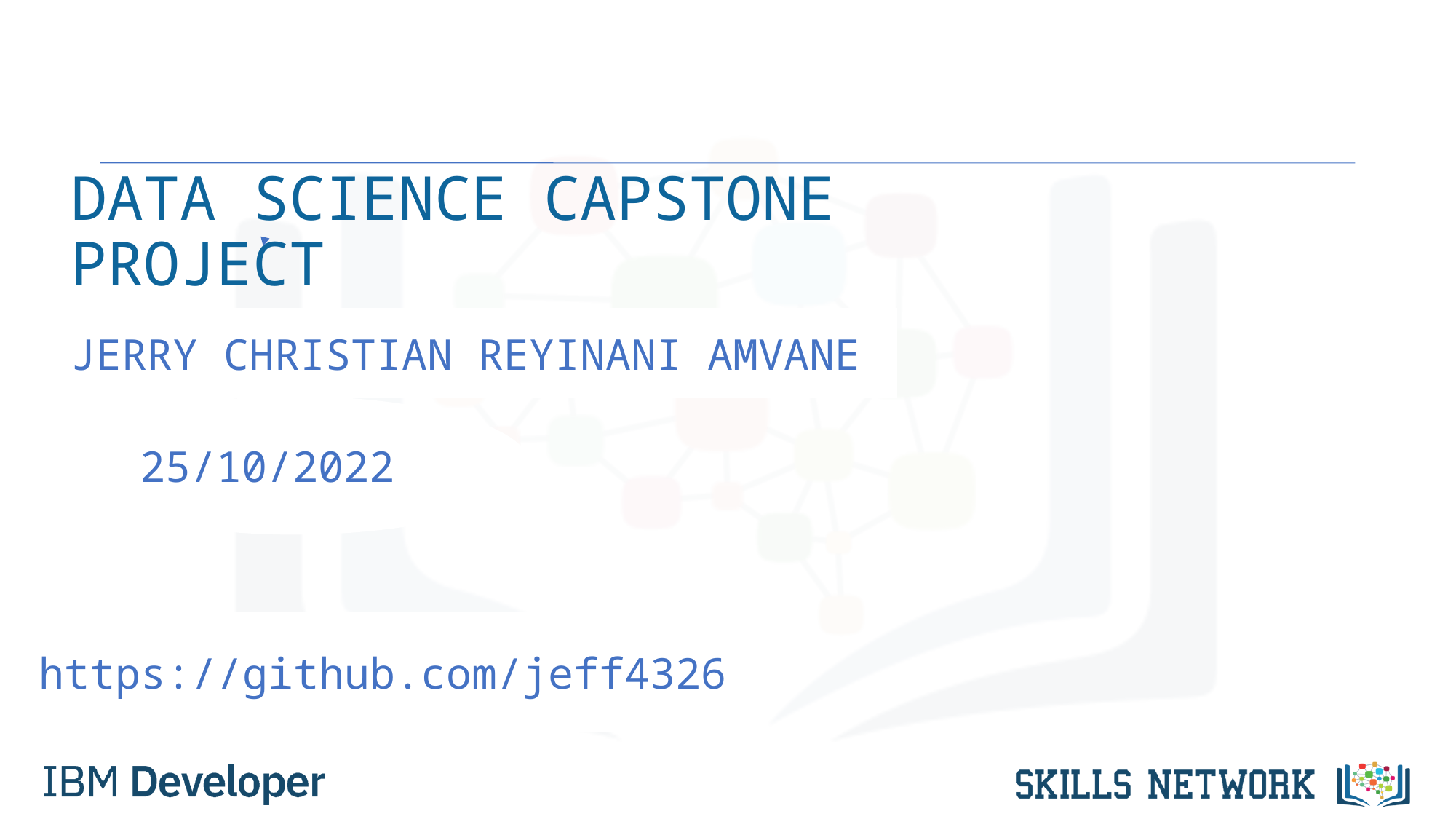

# DATA SCIENCE CAPSTONE PROJECT
JERRY CHRISTIAN REYINANI AMVANE
25/10/2022
https://github.com/jeff4326